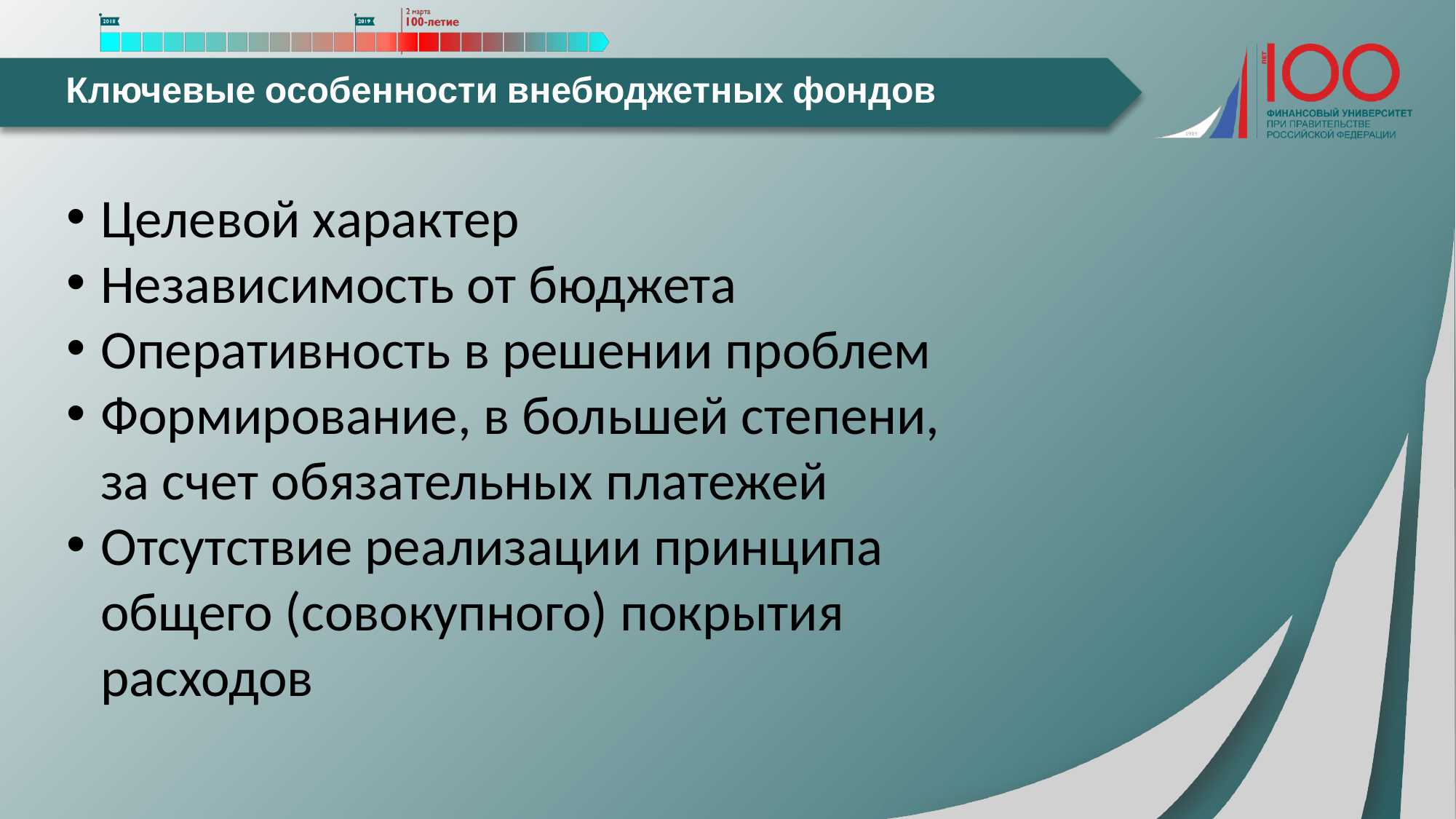

# Ключевые особенности внебюджетных фондов
Целевой характер
Независимость от бюджета
Оперативность в решении проблем
Формирование, в большей степени, за счет обязательных платежей
Отсутствие реализации принципа общего (совокупного) покрытия расходов